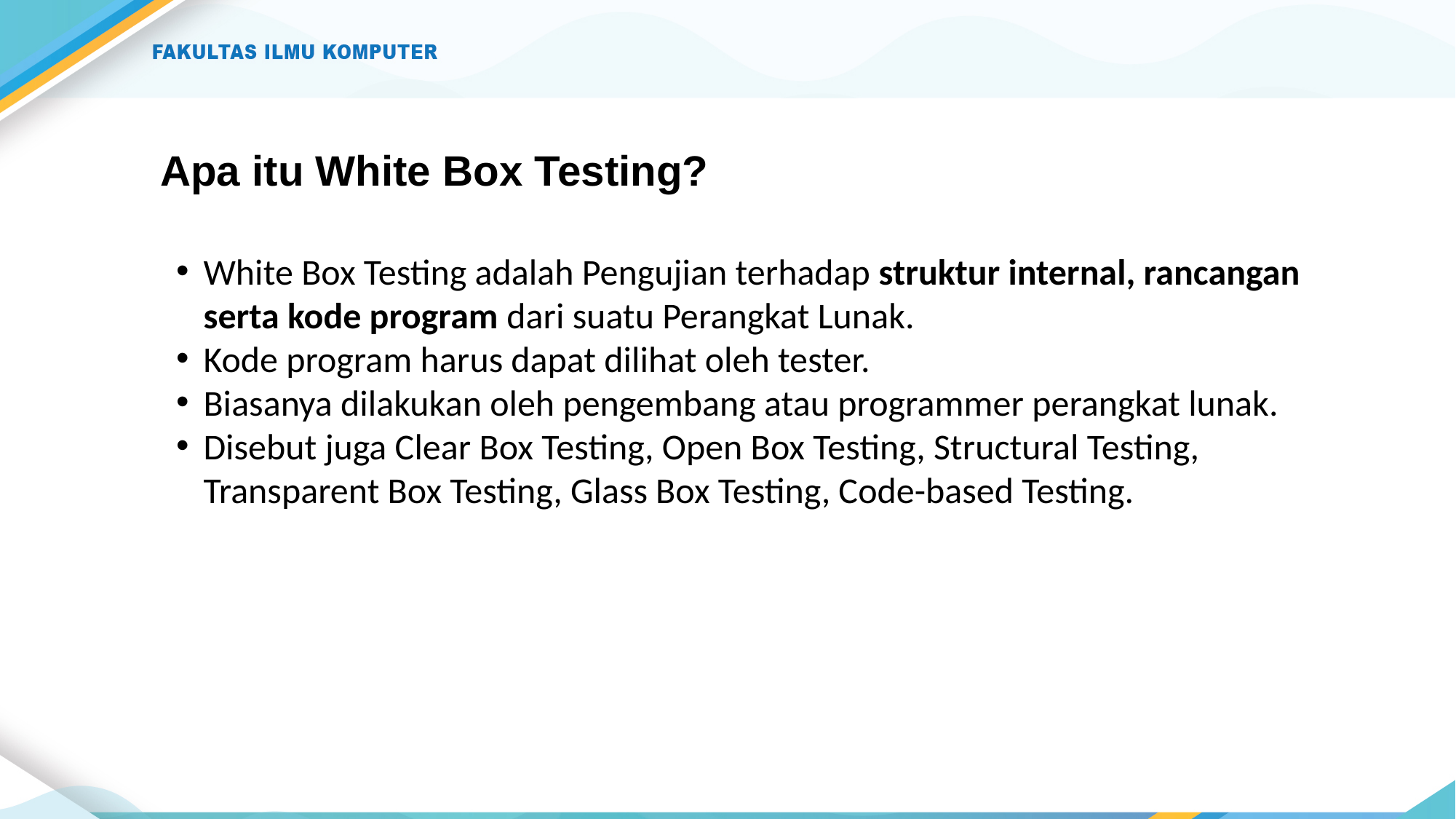

# Apa itu White Box Testing?
White Box Testing adalah Pengujian terhadap struktur internal, rancangan serta kode program dari suatu Perangkat Lunak.
Kode program harus dapat dilihat oleh tester.
Biasanya dilakukan oleh pengembang atau programmer perangkat lunak.
Disebut juga Clear Box Testing, Open Box Testing, Structural Testing, Transparent Box Testing, Glass Box Testing, Code-based Testing.